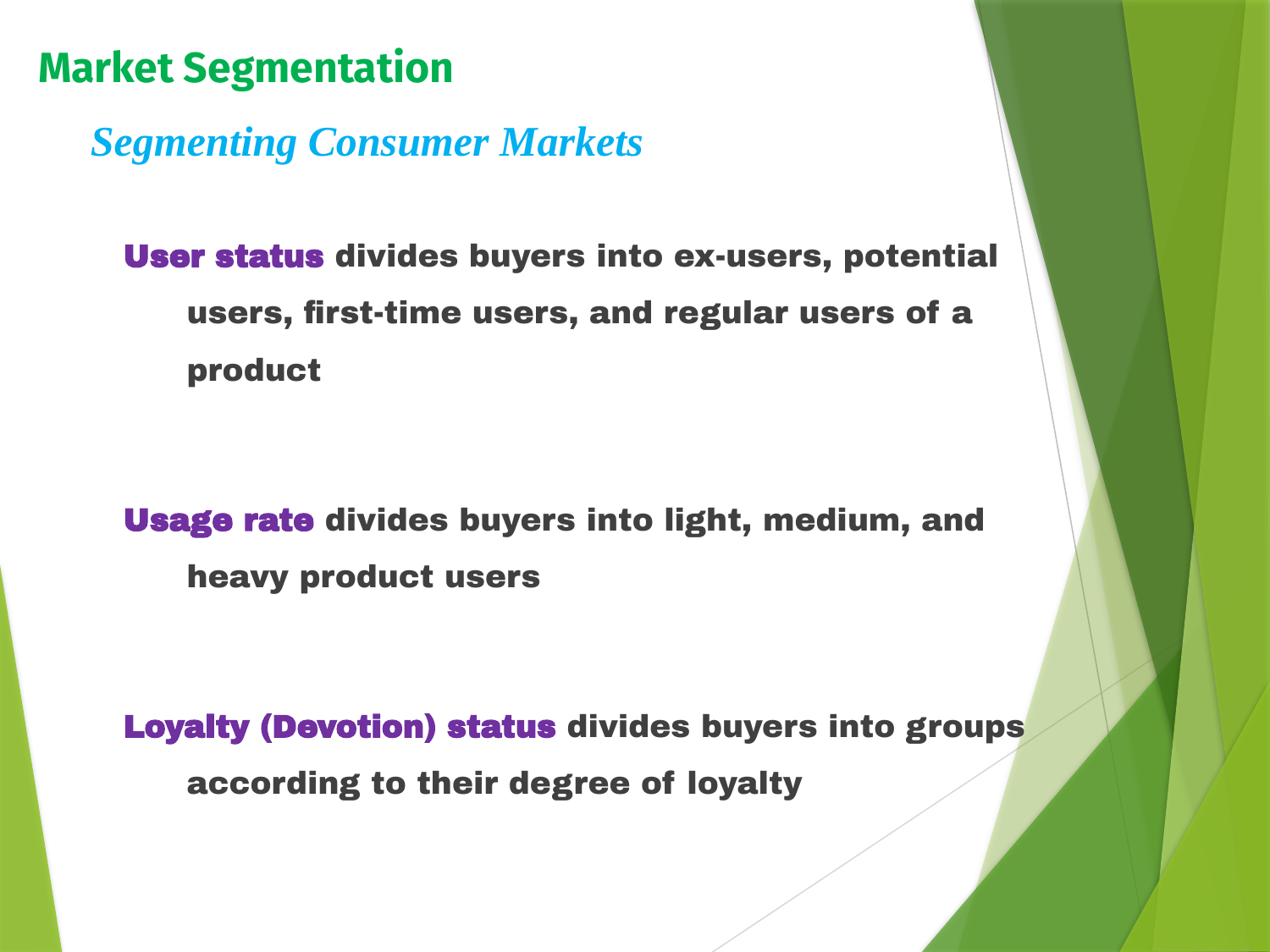

Market Segmentation
Segmenting Consumer Markets

User status divides buyers into ex-users, potential users, first-time users, and regular users of a product

Usage rate divides buyers into light, medium, and heavy product users

Loyalty (Devotion) status divides buyers into groups according to their degree of loyalty